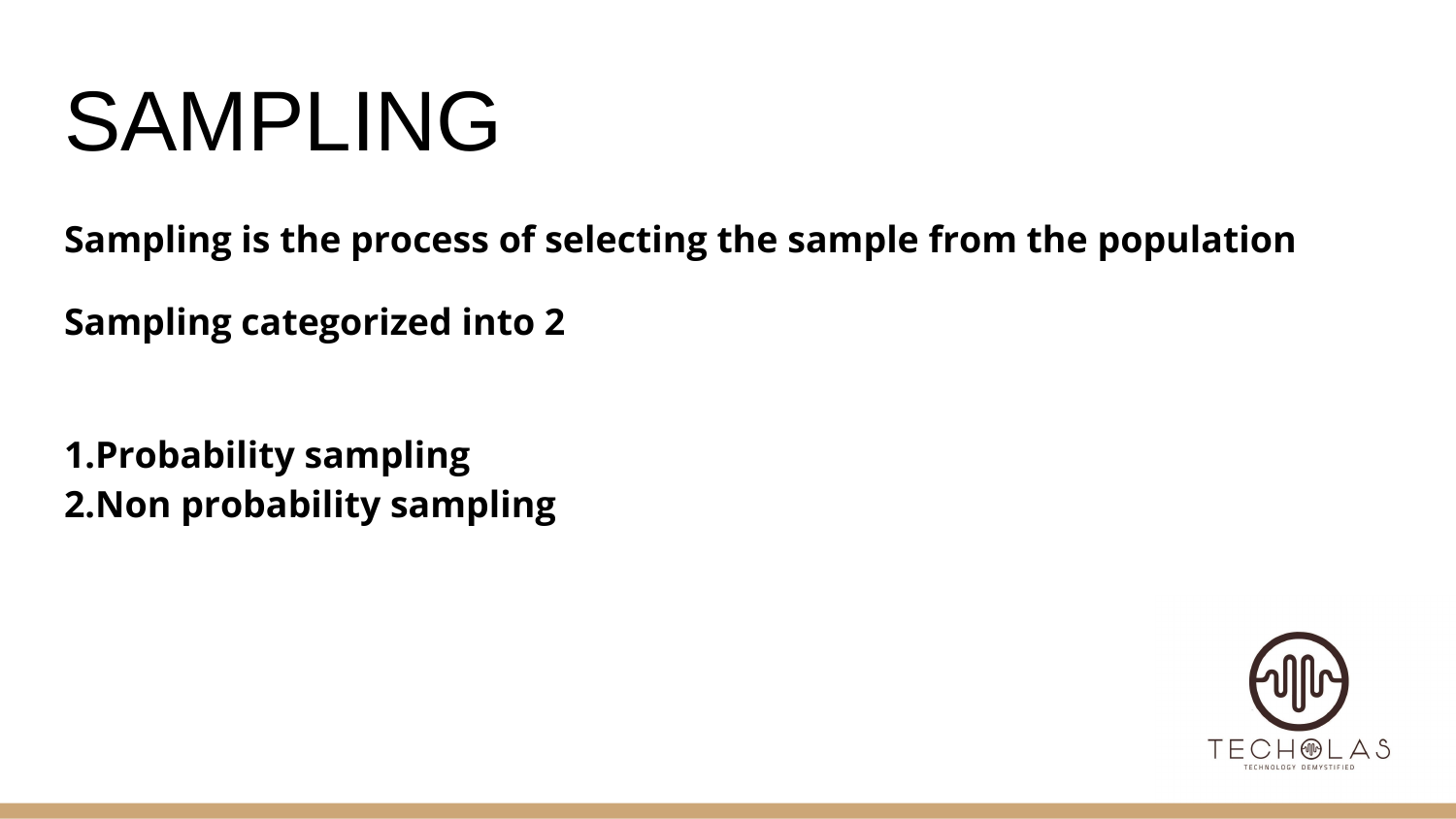

# SAMPLING
Sampling is the process of selecting the sample from the population
Sampling categorized into 2
1.Probability sampling
2.Non probability sampling